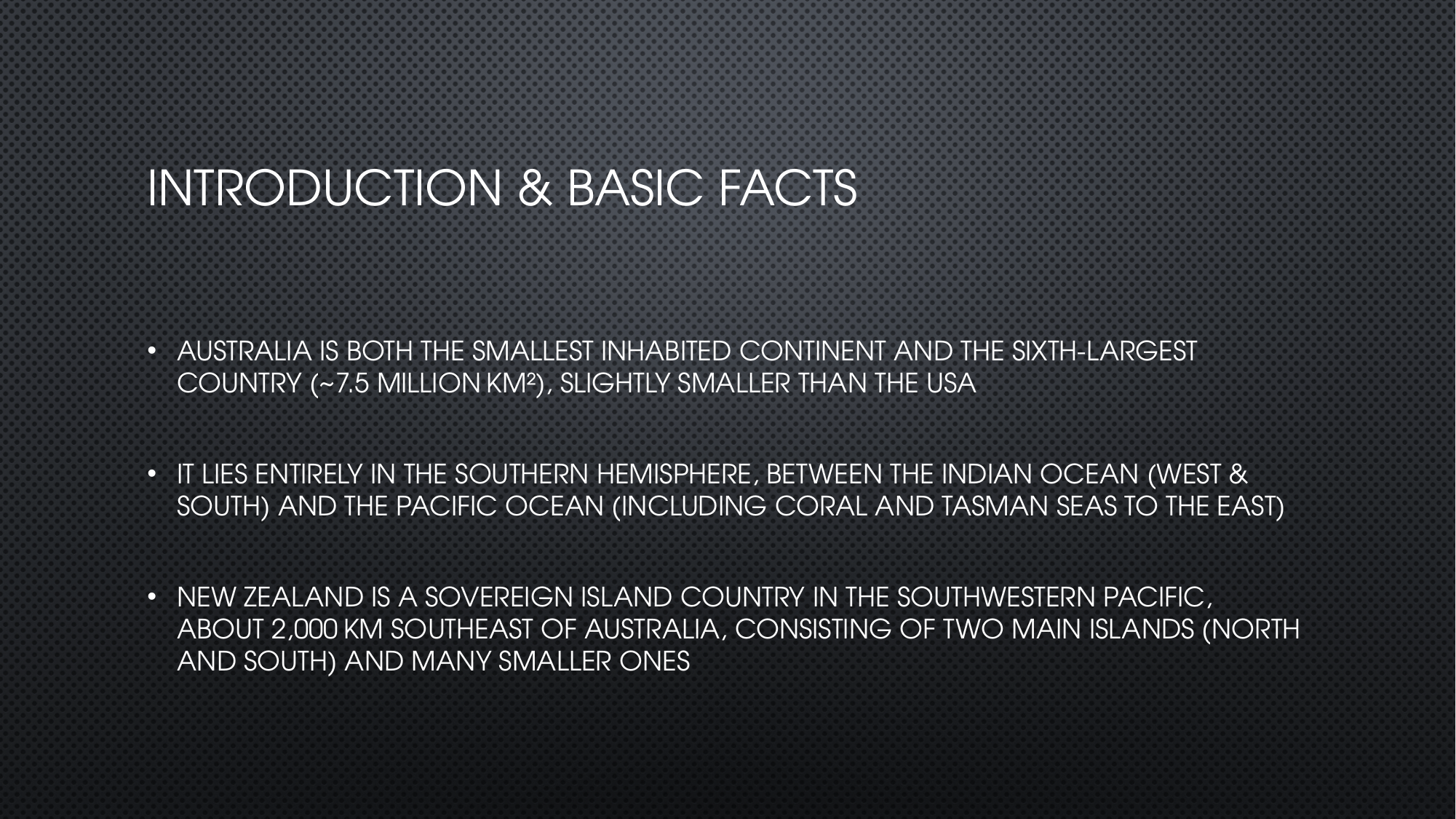

# Introduction & Basic Facts
Australia is both the smallest inhabited continent and the sixth-largest country (~7.5 million km²), slightly smaller than the USA

It lies entirely in the Southern Hemisphere, between the Indian Ocean (west & south) and the Pacific Ocean (including Coral and Tasman Seas to the east)

New Zealand is a sovereign island country in the southwestern Pacific, about 2,000 km southeast of Australia, consisting of two main islands (North and South) and many smaller ones